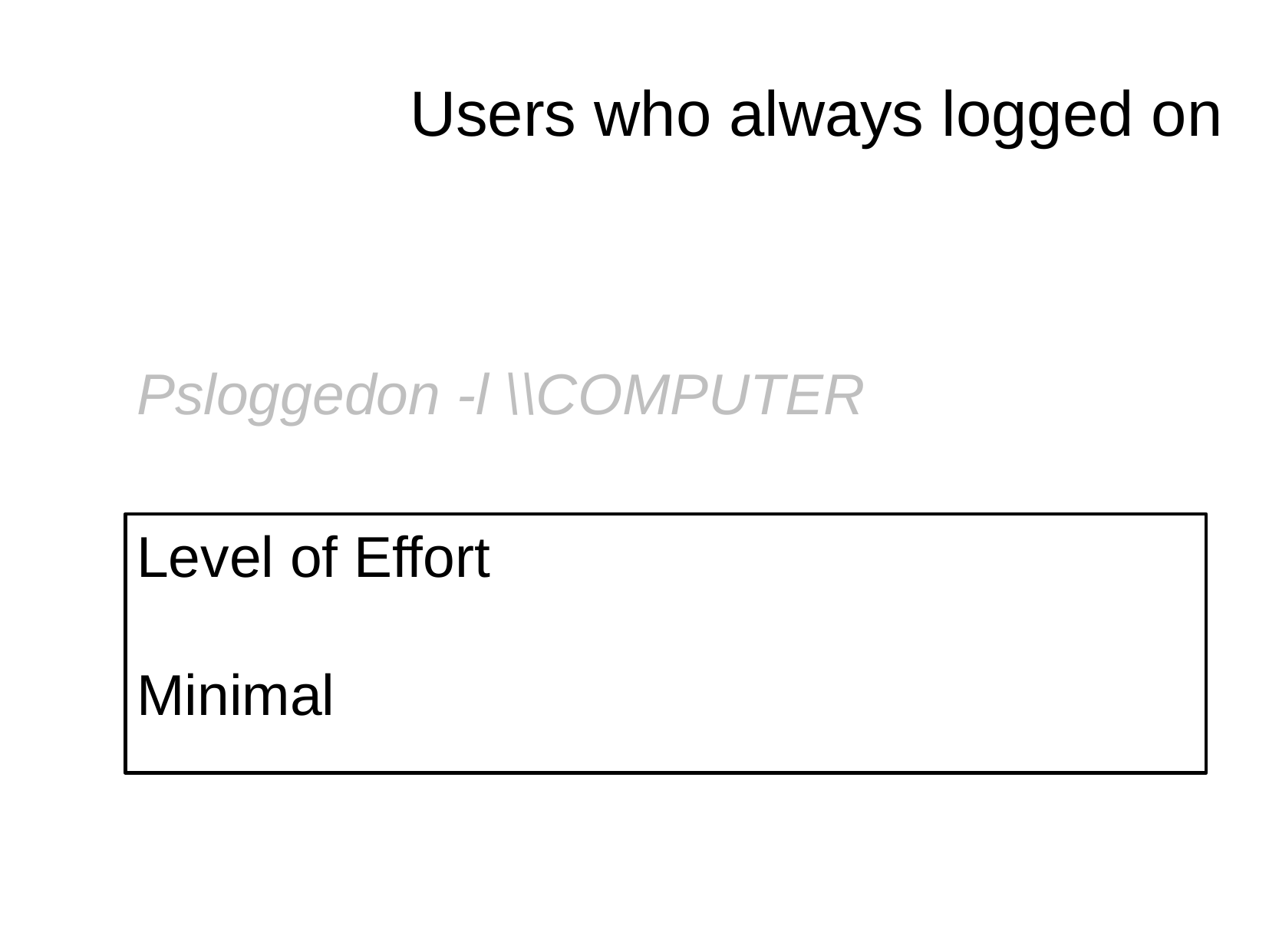

Users who always logged on
Psloggedon -l \\COMPUTER
Level of Effort

Minimal